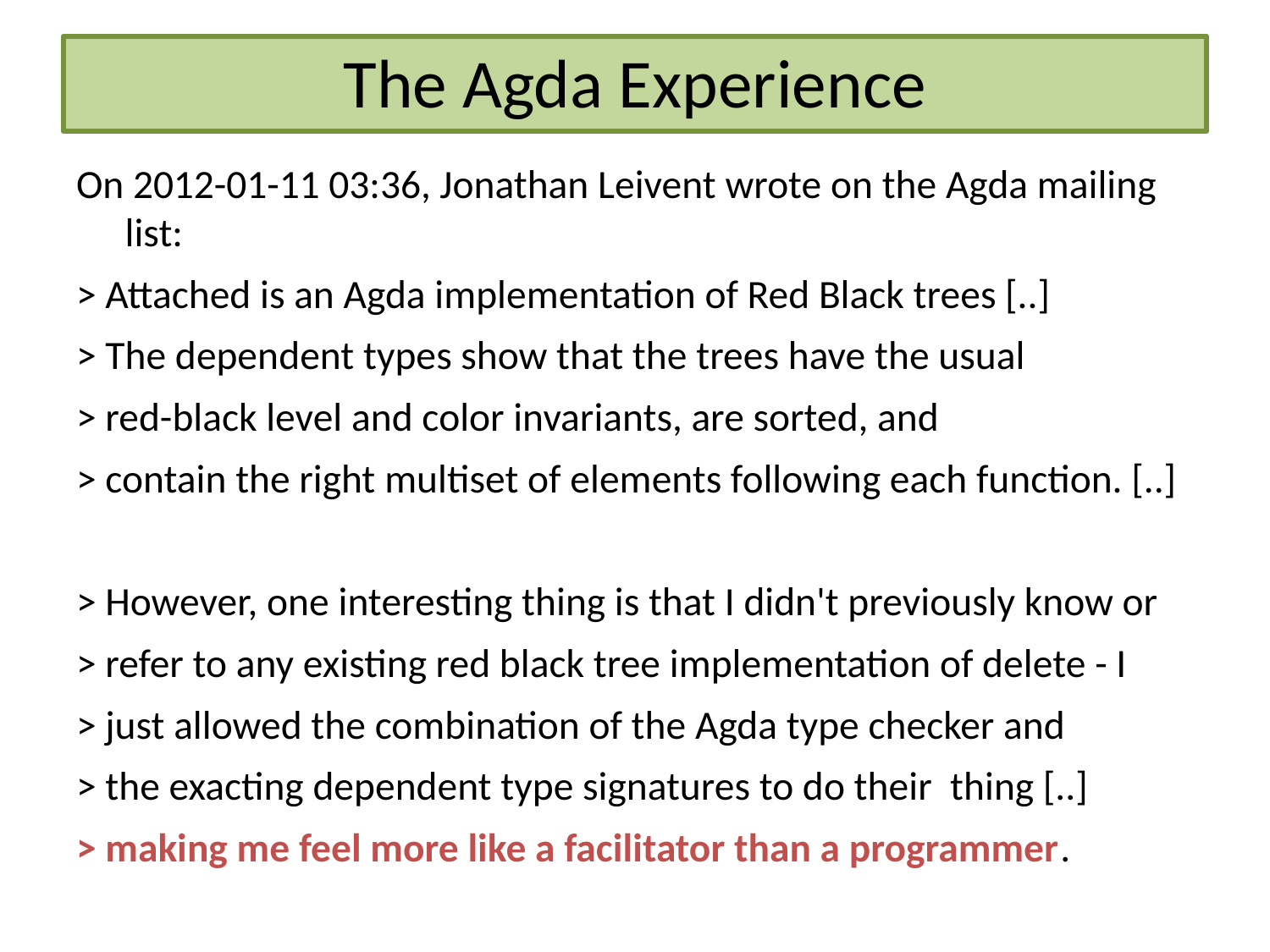

# The Agda Experience
On 2012-01-11 03:36, Jonathan Leivent wrote on the Agda mailing list:
> Attached is an Agda implementation of Red Black trees [..]
> The dependent types show that the trees have the usual
> red-black level and color invariants, are sorted, and
> contain the right multiset of elements following each function. [..]

> However, one interesting thing is that I didn't previously know or
> refer to any existing red black tree implementation of delete - I
> just allowed the combination of the Agda type checker and
> the exacting dependent type signatures to do their  thing [..]
> making me feel more like a facilitator than a programmer.